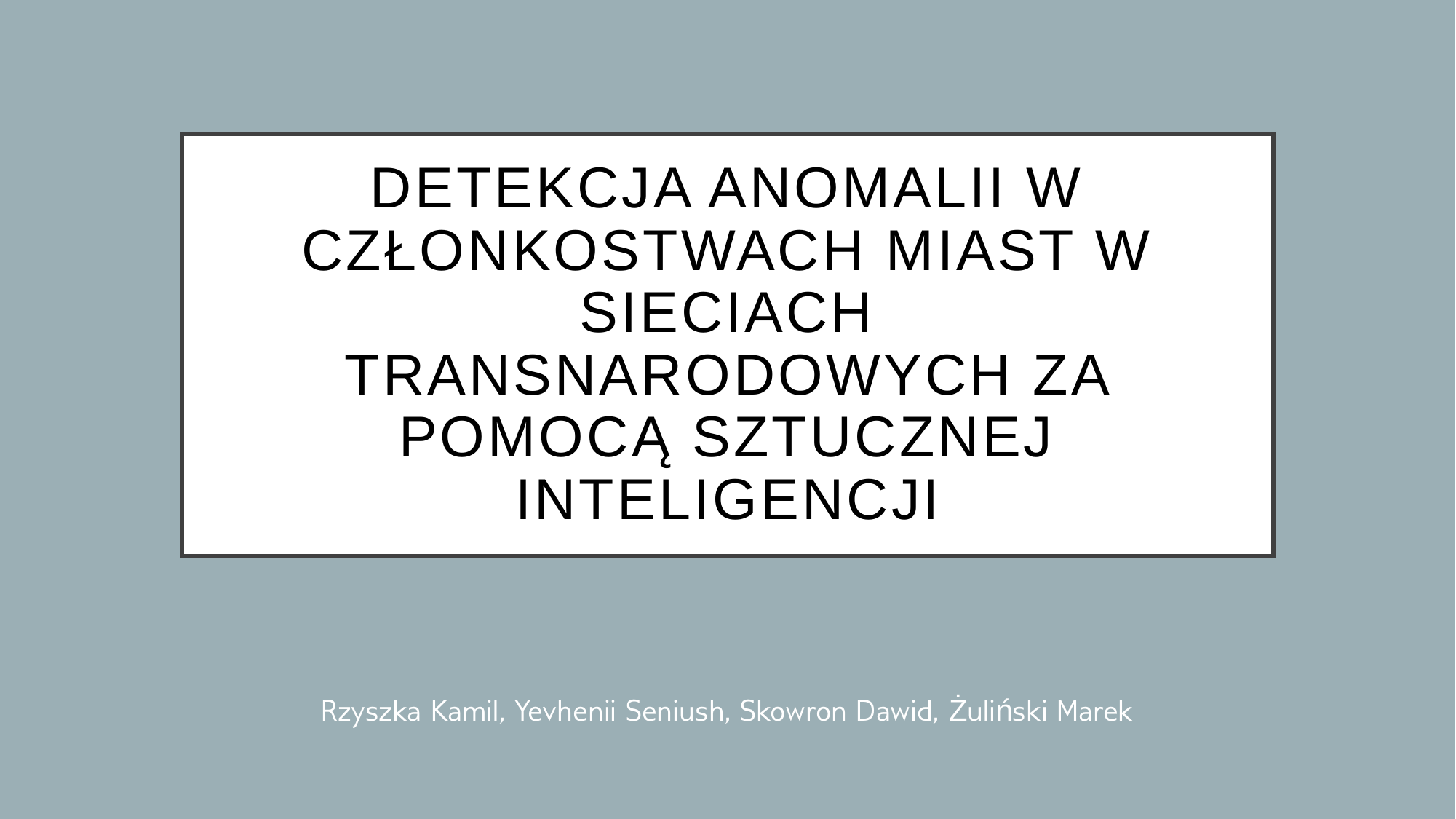

# Detekcja Anomalii w Członkostwach Miast w Sieciach Transnarodowych za Pomocą Sztucznej Inteligencji
Rzyszka Kamil, Yevhenii Seniush, Skowron Dawid, Żuliński Marek